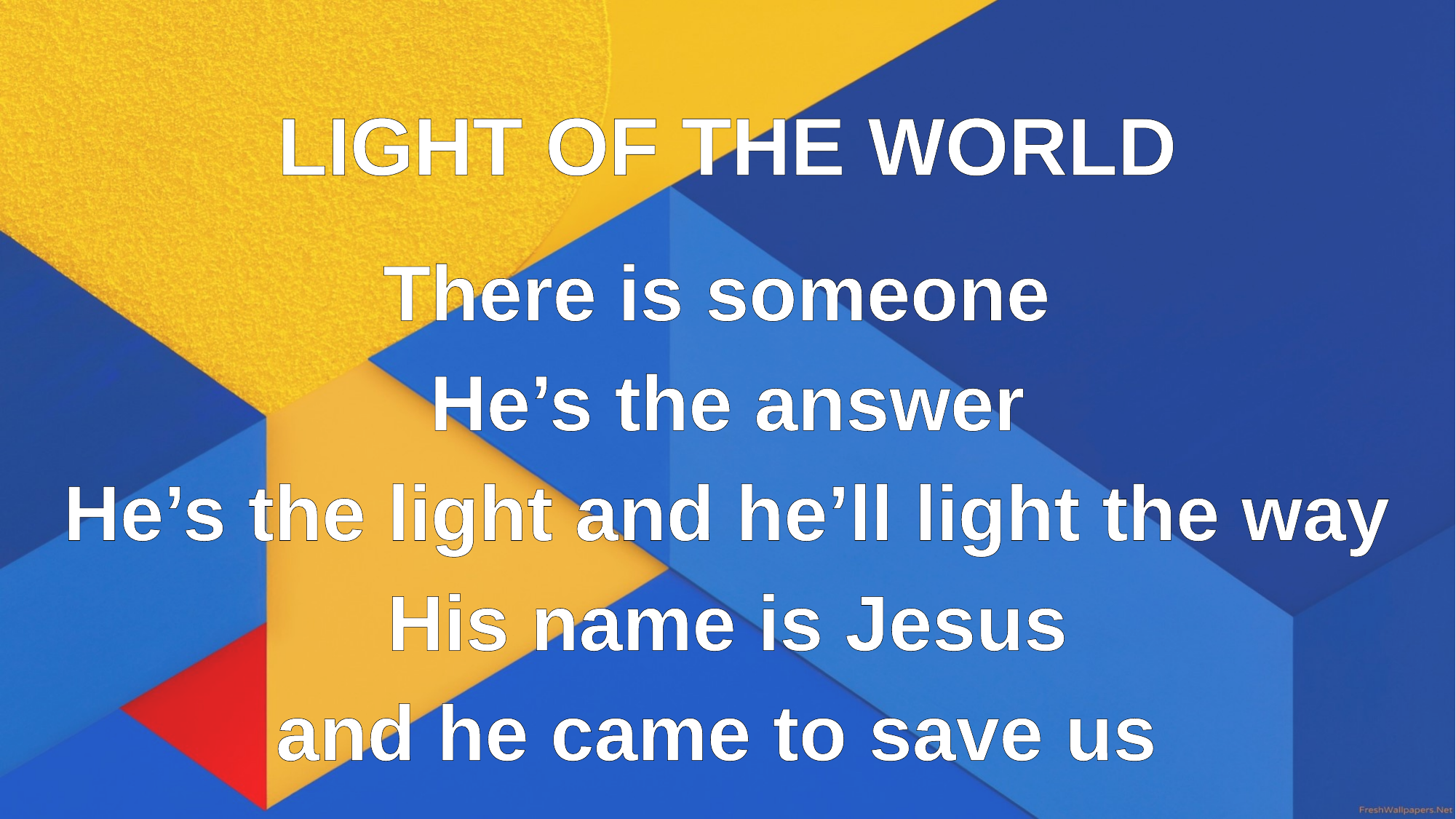

LIGHT OF THE WORLD

There is someone
He’s the answer
He’s the light and he’ll light the way
His name is Jesus
and he came to save us